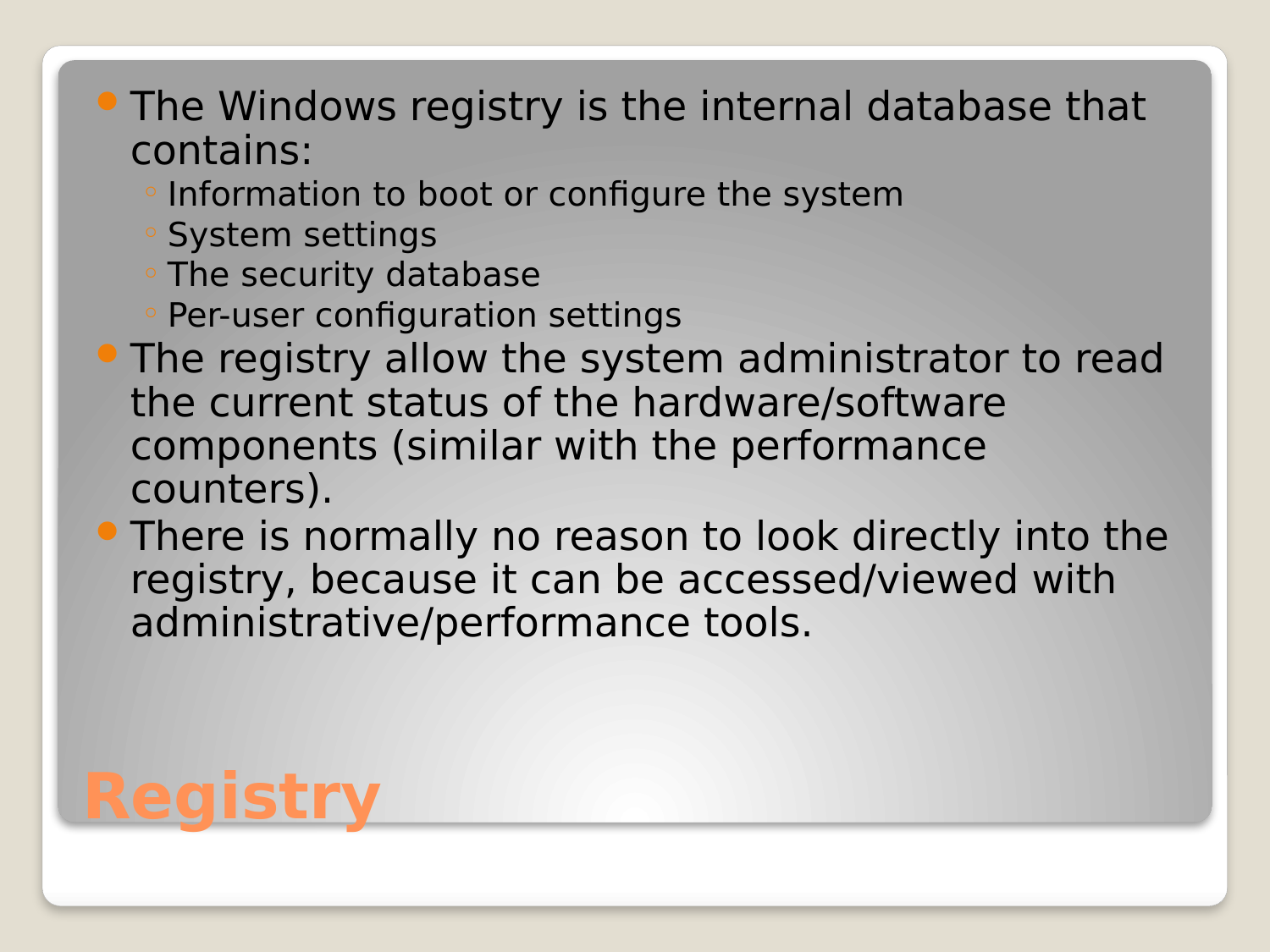

The Windows registry is the internal database that contains:
Information to boot or configure the system
System settings
The security database
Per-user configuration settings
The registry allow the system administrator to read the current status of the hardware/software components (similar with the performance counters).
There is normally no reason to look directly into the registry, because it can be accessed/viewed with administrative/performance tools.
# Registry